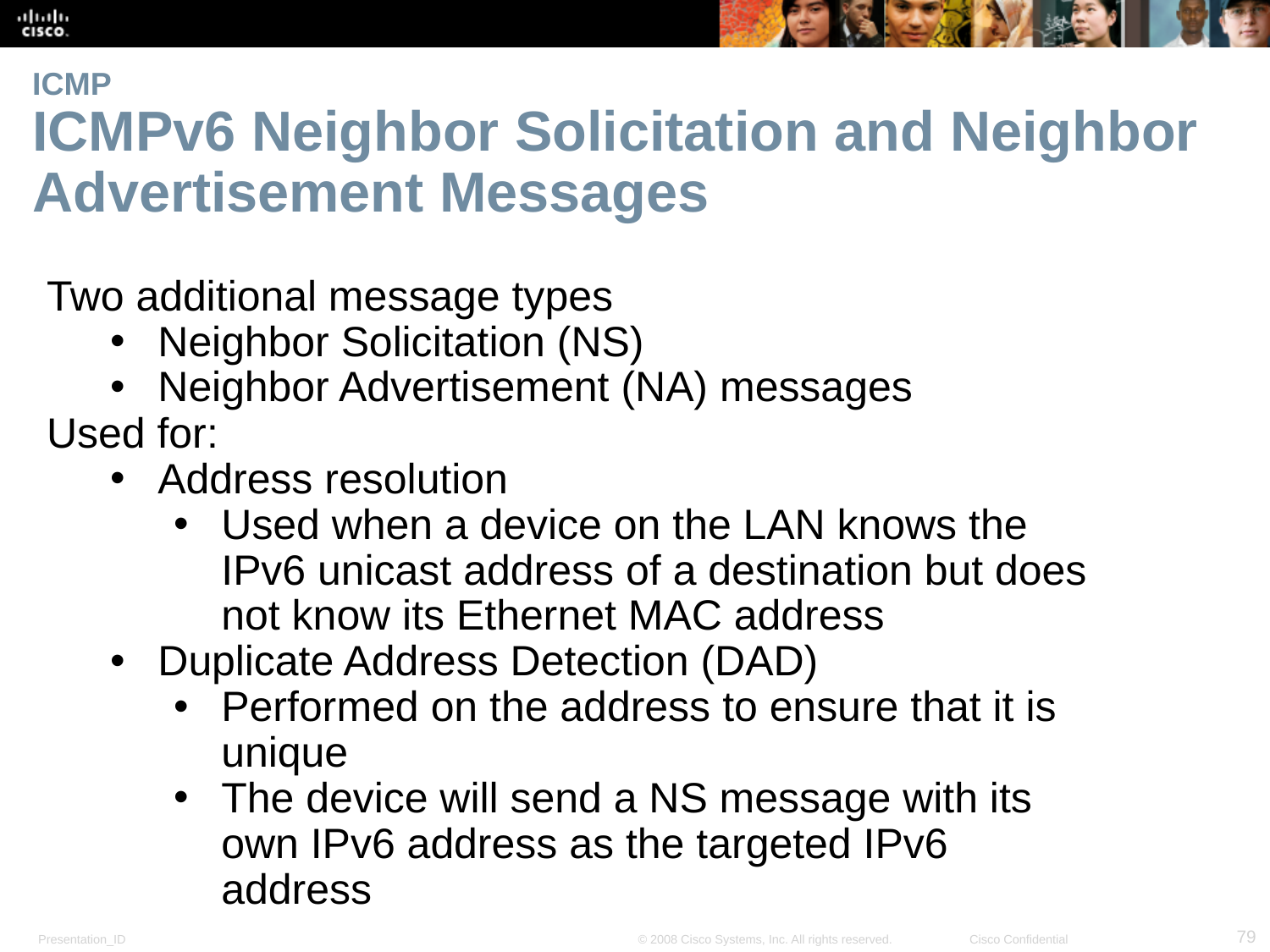

# ICMP ICMPv6 Neighbor Solicitation and Neighbor Advertisement Messages
Two additional message types
Neighbor Solicitation (NS)
Neighbor Advertisement (NA) messages
Used for:
Address resolution
Used when a device on the LAN knows the IPv6 unicast address of a destination but does not know its Ethernet MAC address
Duplicate Address Detection (DAD)
Performed on the address to ensure that it is unique
The device will send a NS message with its own IPv6 address as the targeted IPv6 address